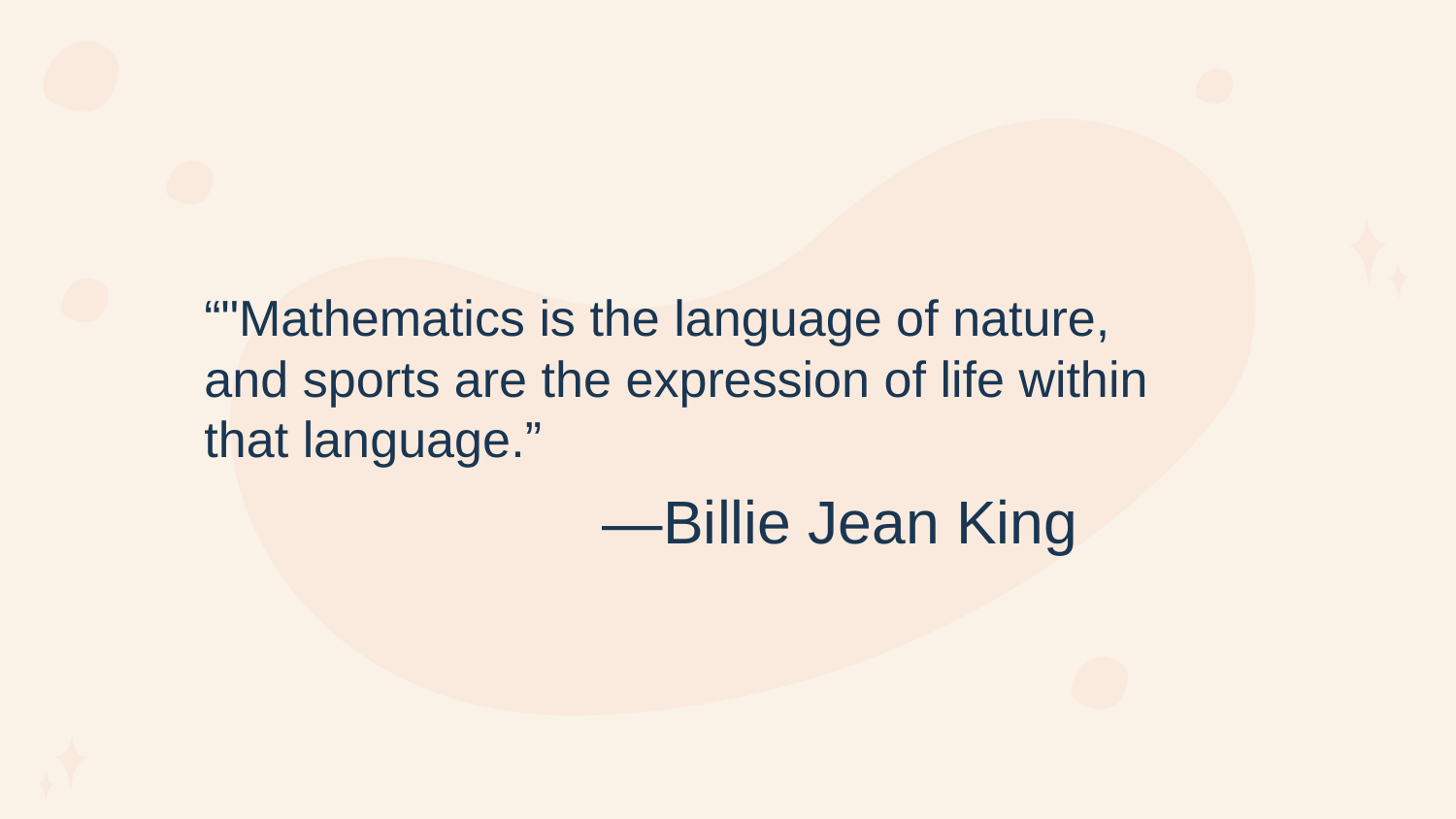

“"Mathematics is the language of nature, and sports are the expression of life within that language.”
# —Billie Jean King